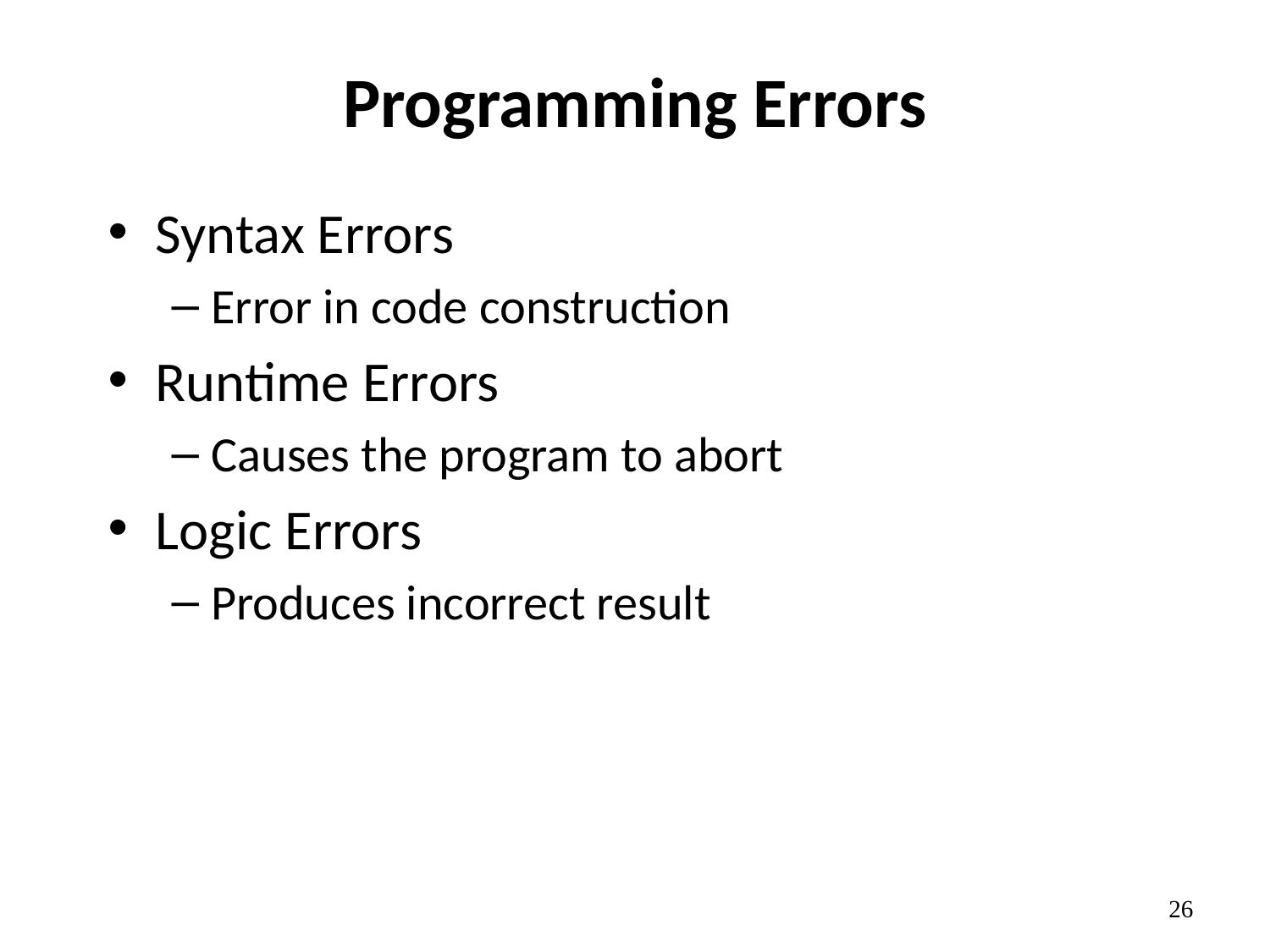

# Programming Errors
Syntax Errors
Error in code construction
Runtime Errors
Causes the program to abort
Logic Errors
Produces incorrect result
26